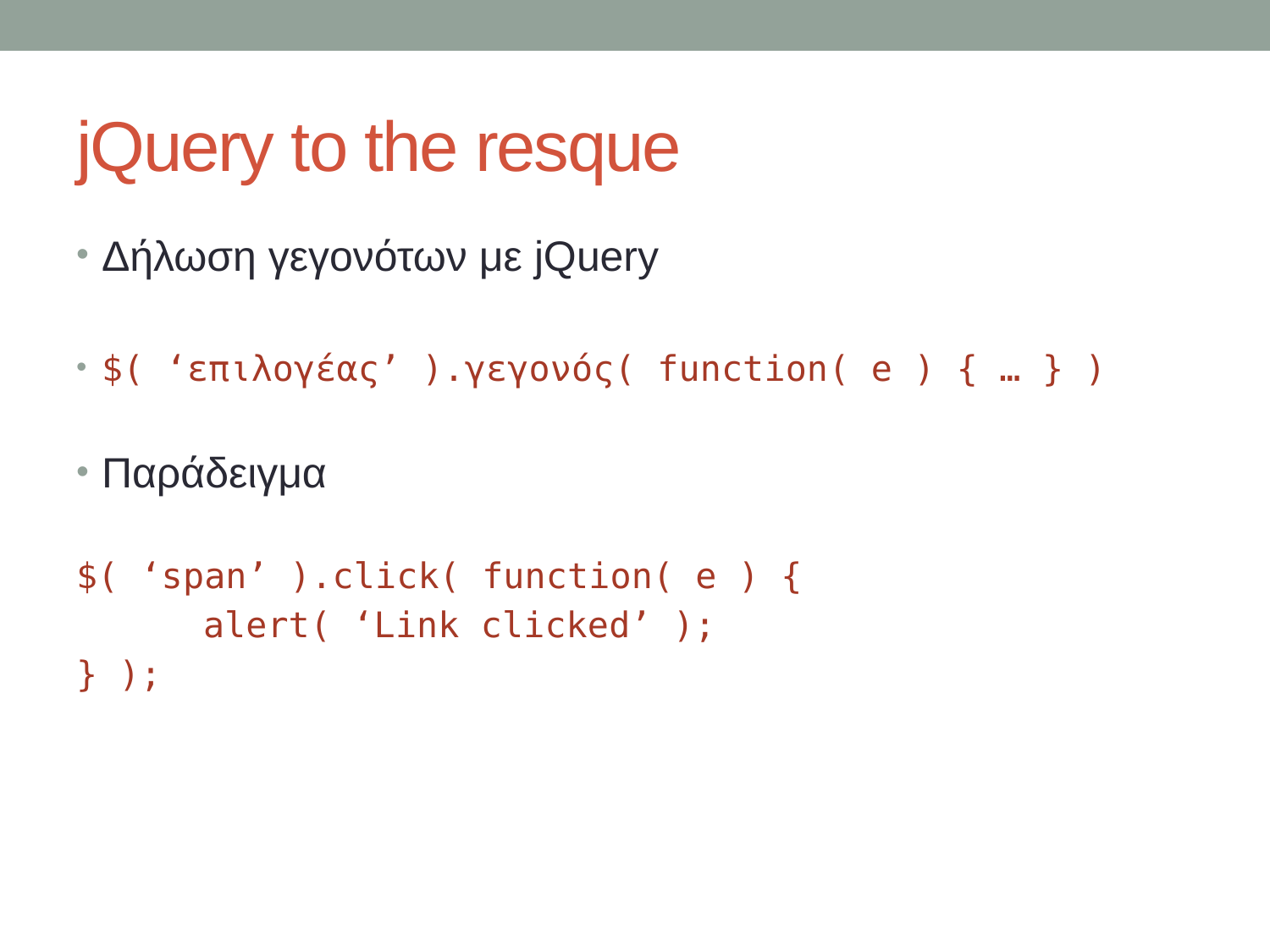

# jQuery to the resque
Δήλωση γεγονότων με jQuery

$( ‘επιλογέας’ ).γεγονός( function( e ) { … } )

Παράδειγμα

$( ‘span’ ).click( function( e ) {
	alert( ‘Link clicked’ );
} );